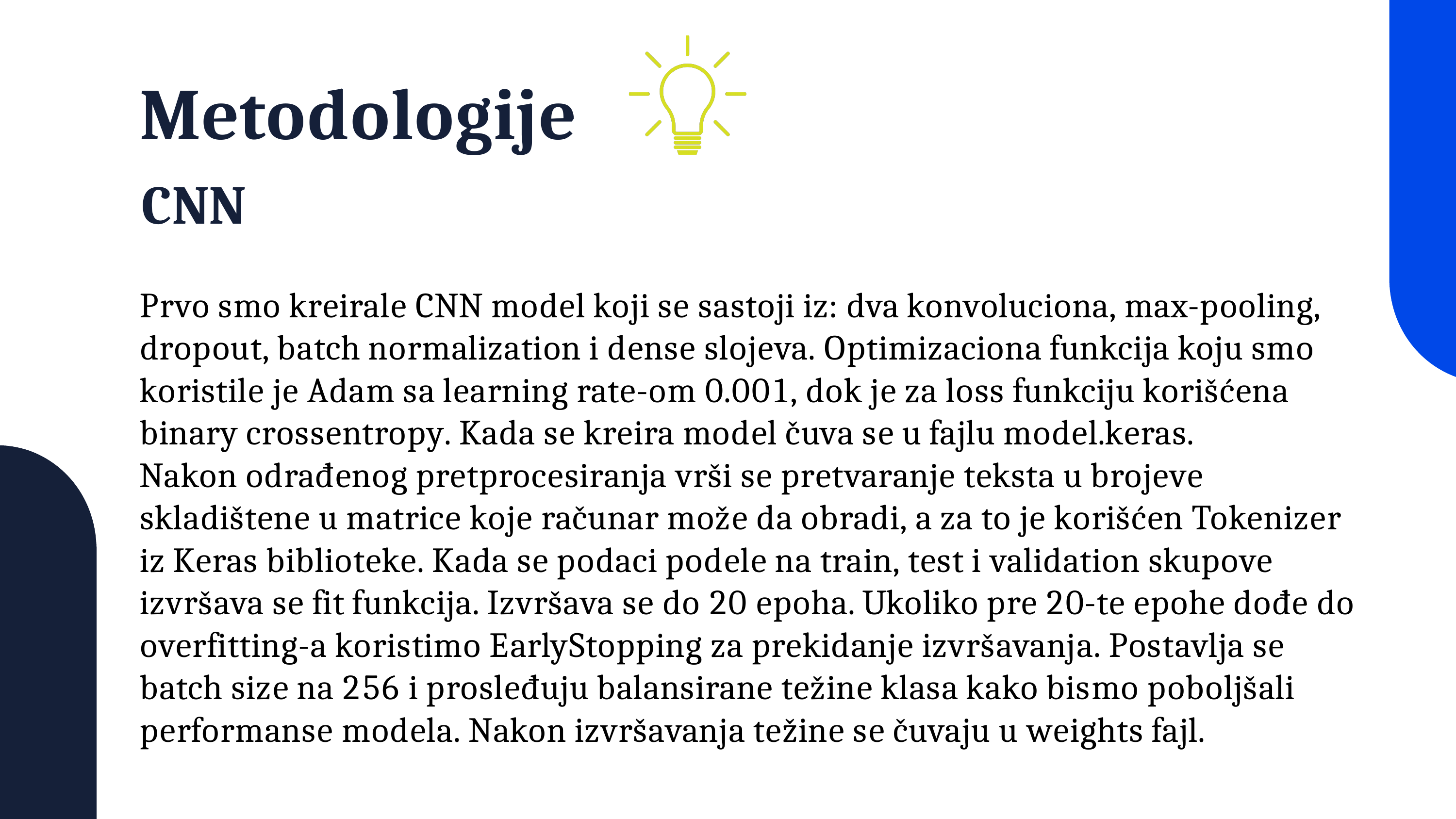

Metodologije
CNN
Prvo smo kreirale CNN model koji se sastoji iz: dva konvoluciona, max-pooling, dropout, batch normalization i dense slojeva. Optimizaciona funkcija koju smo koristile je Adam sa learning rate-om 0.001, dok je za loss funkciju korišćena binary crossentropy. Kada se kreira model čuva se u fajlu model.keras.
Nakon odrađenog pretprocesiranja vrši se pretvaranje teksta u brojeve skladištene u matrice koje računar može da obradi, a za to je korišćen Tokenizer iz Keras biblioteke. Kada se podaci podele na train, test i validation skupove  izvršava se fit funkcija. Izvršava se do 20 epoha. Ukoliko pre 20-te epohe dođe do overfitting-a koristimo EarlyStopping za prekidanje izvršavanja. Postavlja se batch size na 256 i prosleđuju balansirane težine klasa kako bismo poboljšali performanse modela. Nakon izvršavanja težine se čuvaju u weights fajl.